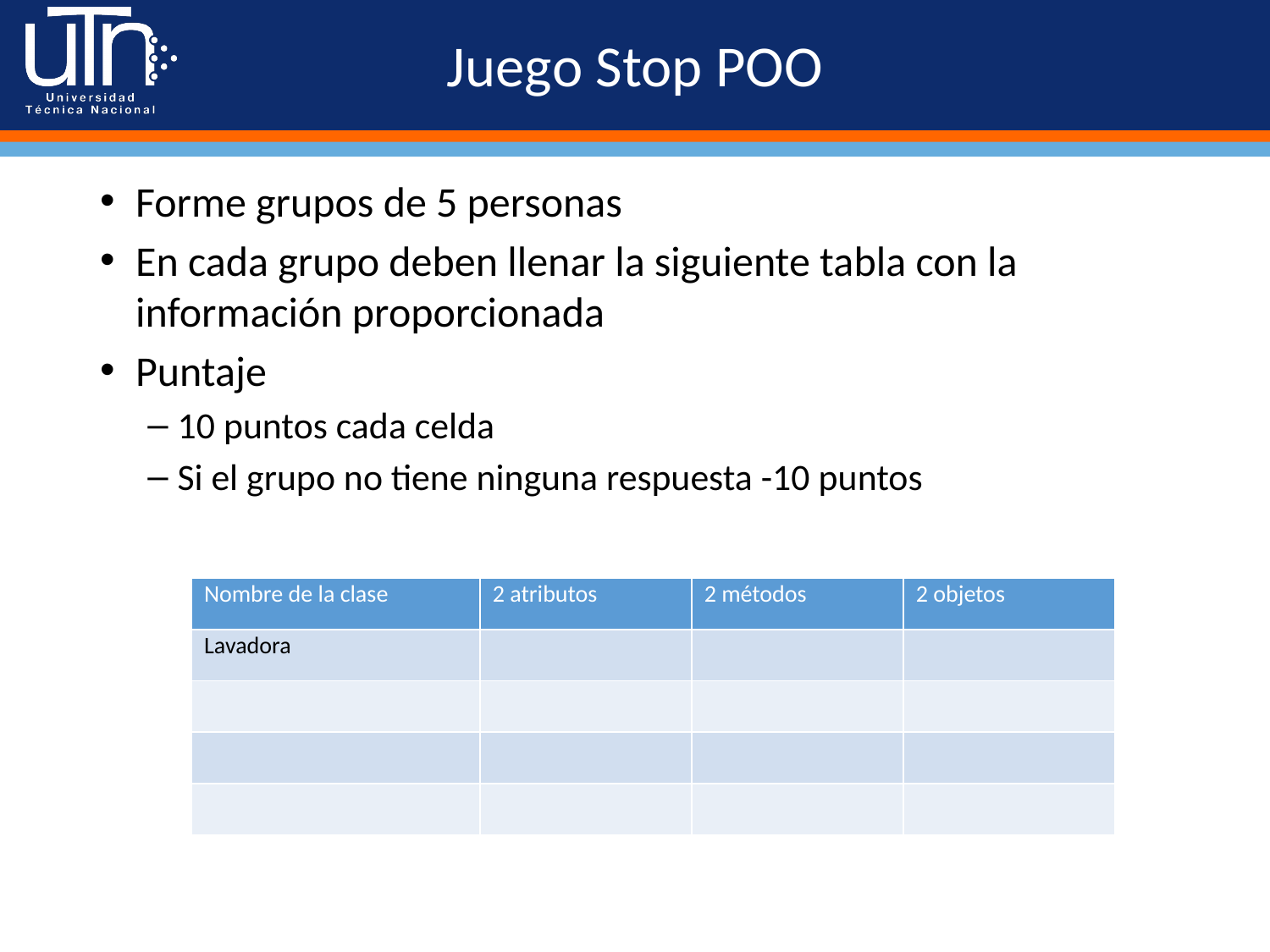

# Juego Stop POO
Forme grupos de 5 personas
En cada grupo deben llenar la siguiente tabla con la información proporcionada
Puntaje
10 puntos cada celda
Si el grupo no tiene ninguna respuesta -10 puntos
| Nombre de la clase | 2 atributos | 2 métodos | 2 objetos |
| --- | --- | --- | --- |
| Lavadora |  |  |  |
|  |  |  |  |
|  |  |  |  |
|  |  |  |  |